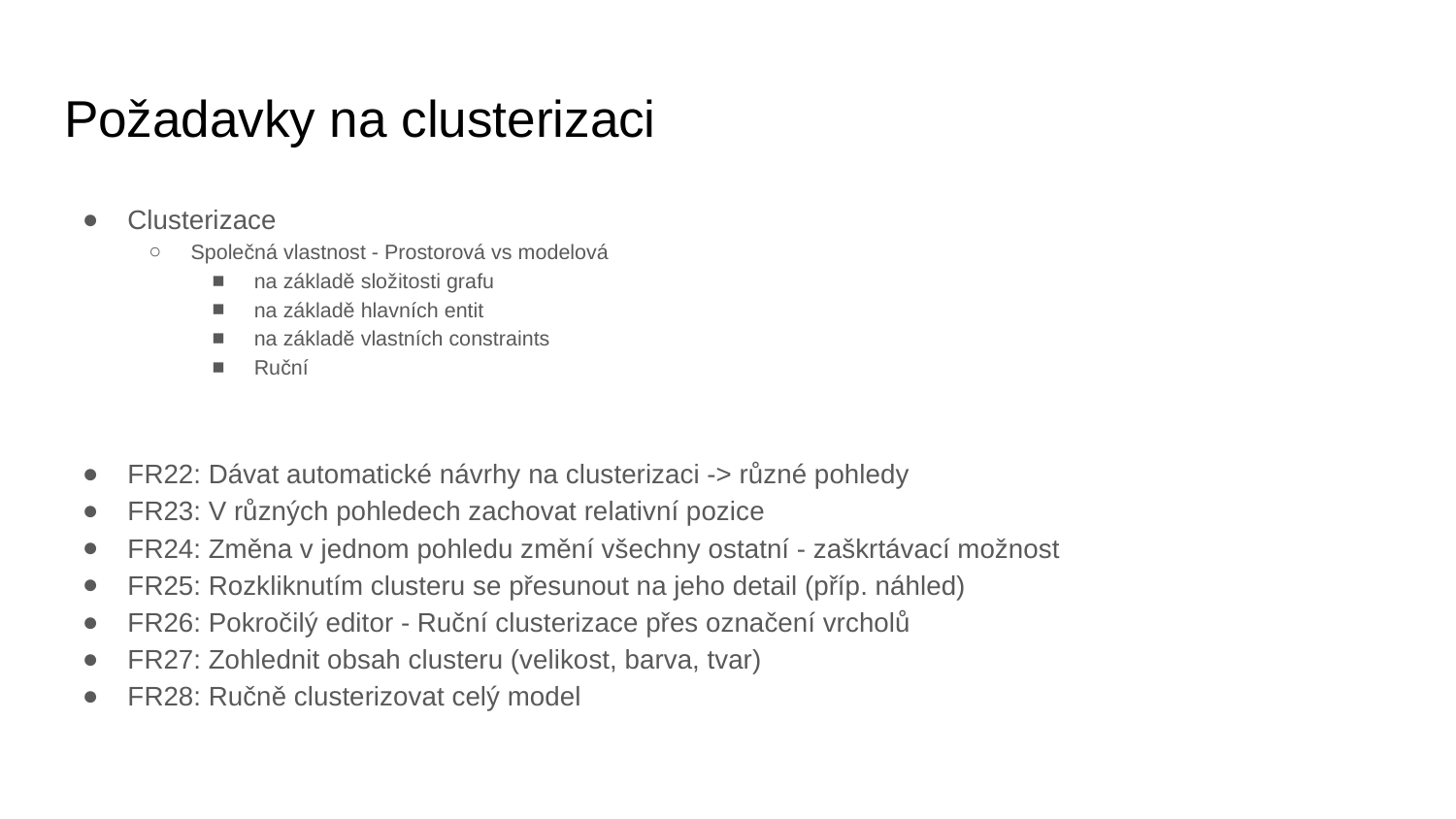

# Požadavky na clusterizaci
Clusterizace
Společná vlastnost - Prostorová vs modelová
na základě složitosti grafu
na základě hlavních entit
na základě vlastních constraints
Ruční

FR22: Dávat automatické návrhy na clusterizaci -> různé pohledy
FR23: V různých pohledech zachovat relativní pozice
FR24: Změna v jednom pohledu změní všechny ostatní - zaškrtávací možnost
FR25: Rozkliknutím clusteru se přesunout na jeho detail (příp. náhled)
FR26: Pokročilý editor - Ruční clusterizace přes označení vrcholů
FR27: Zohlednit obsah clusteru (velikost, barva, tvar)
FR28: Ručně clusterizovat celý model